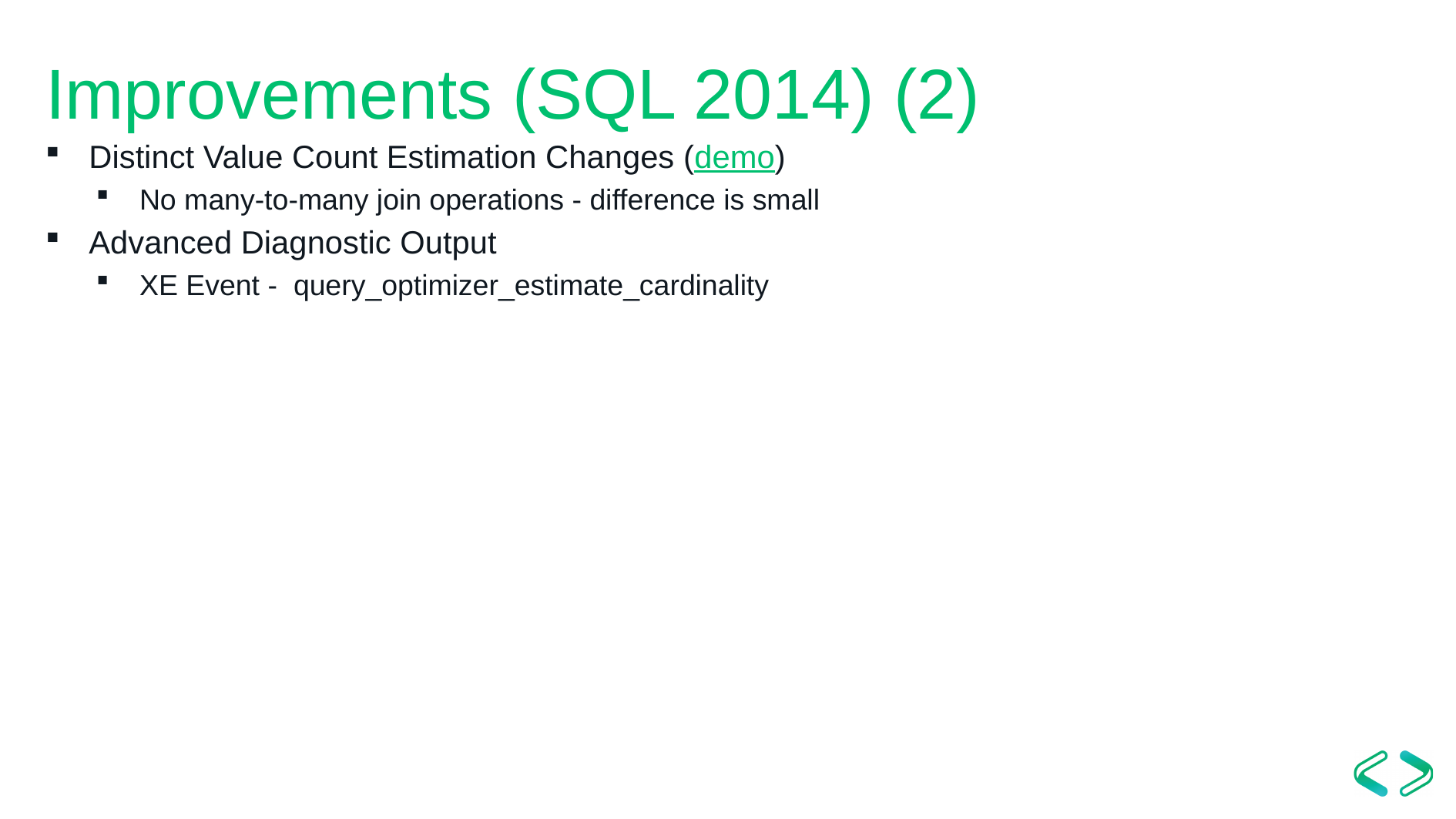

# Improvements (SQL 2014) (2)
Distinct Value Count Estimation Changes (demo)
No many-to-many join operations - difference is small
Advanced Diagnostic Output
XE Event -  query_optimizer_estimate_cardinality